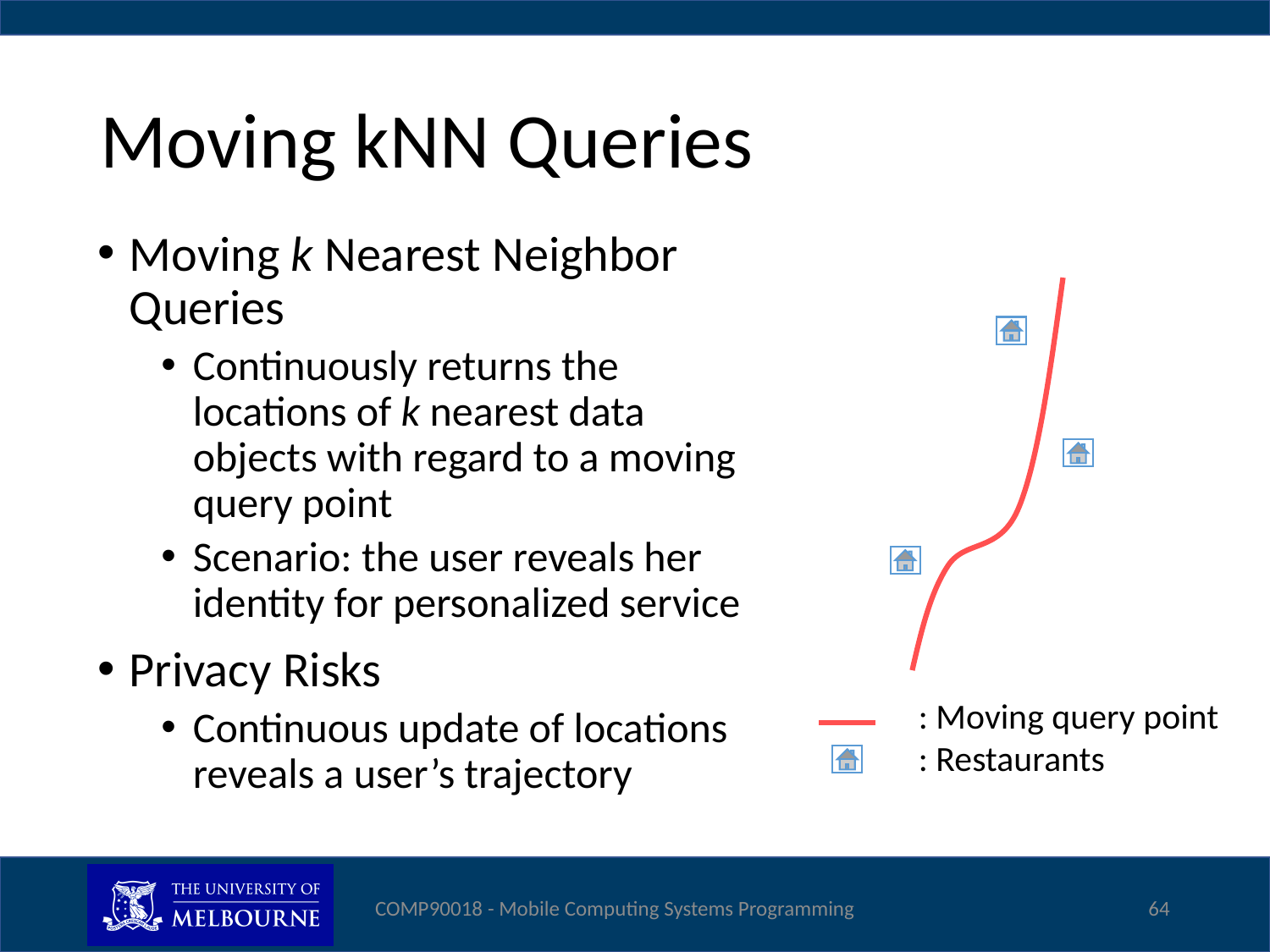

# Moving kNN Queries
Moving k Nearest Neighbor Queries
Continuously returns the locations of k nearest data objects with regard to a moving query point
Scenario: the user reveals her identity for personalized service
Privacy Risks
Continuous update of locations reveals a user’s trajectory

     	: Moving query point
	: Restaurants

COMP90018 - Mobile Computing Systems Programming
64